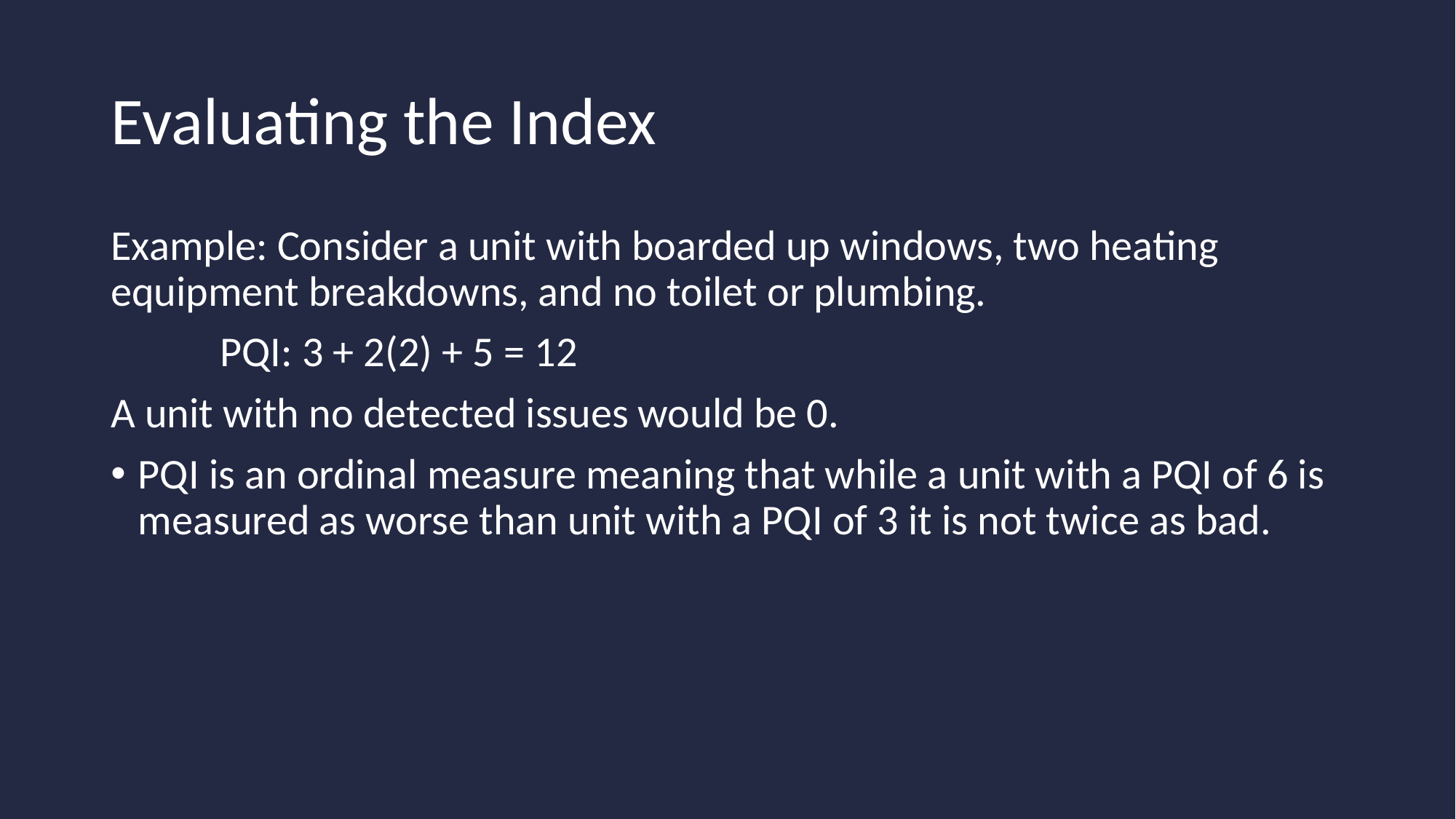

# Evaluating the Index
Example: Consider a unit with boarded up windows, two heating equipment breakdowns, and no toilet or plumbing.
	PQI: 3 + 2(2) + 5 = 12
A unit with no detected issues would be 0.
PQI is an ordinal measure meaning that while a unit with a PQI of 6 is measured as worse than unit with a PQI of 3 it is not twice as bad.